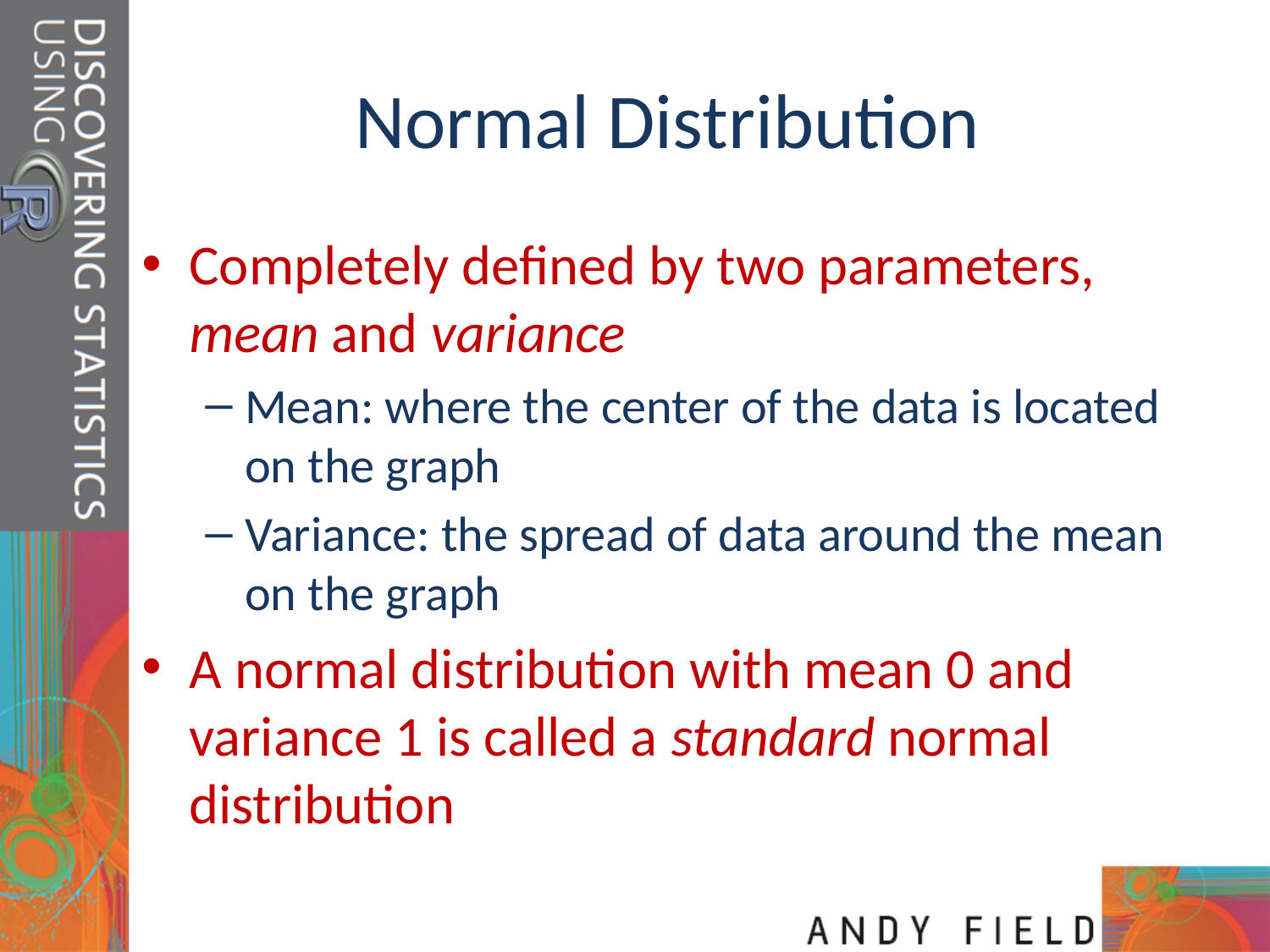

# Normal Distribution
Completely defined by two parameters, mean and variance
Mean: where the center of the data is located on the graph
Variance: the spread of data around the mean on the graph
A normal distribution with mean 0 and variance 1 is called a standard normal distribution